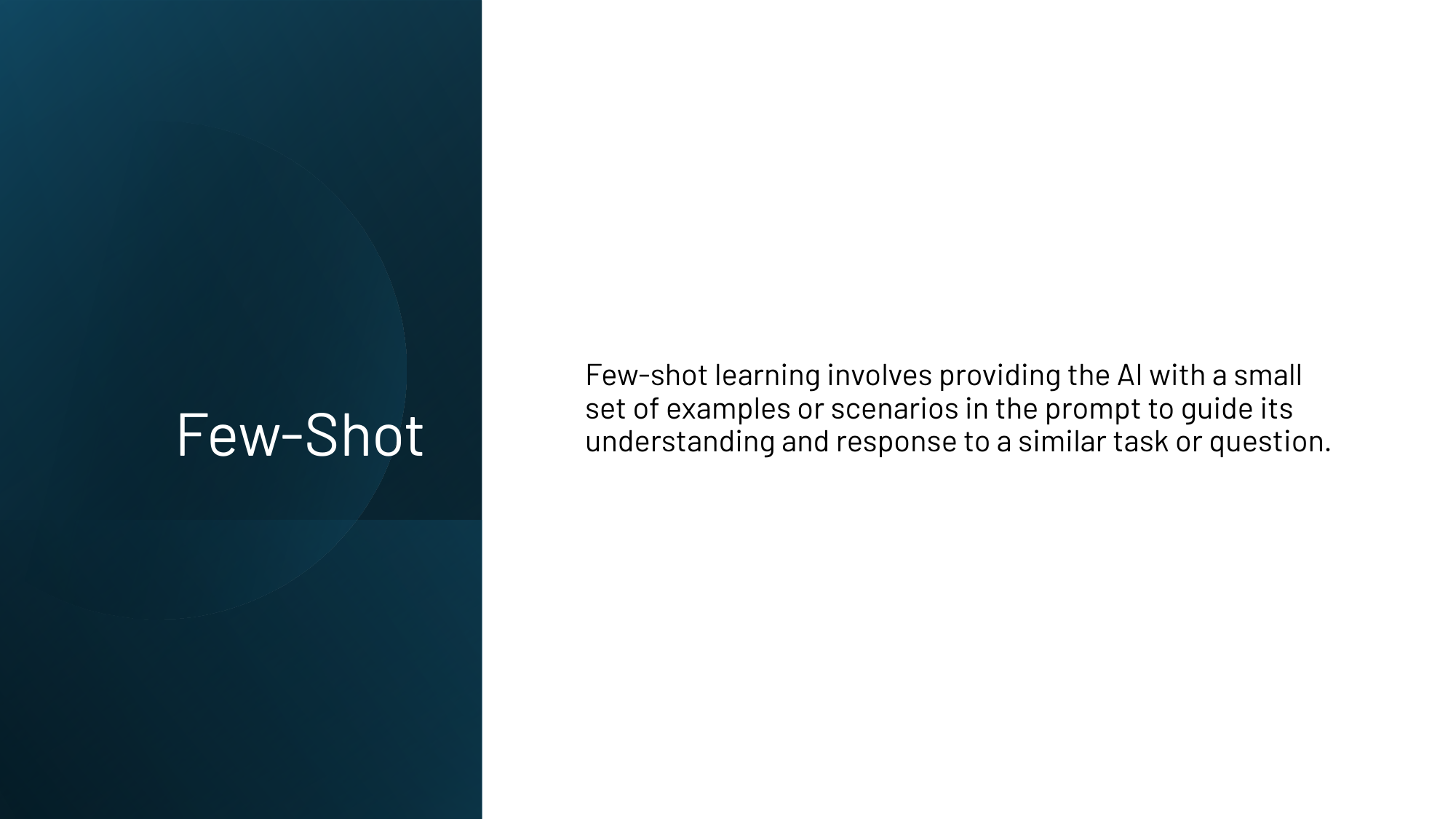

# Few-Shot
Few-shot learning involves providing the AI with a small set of examples or scenarios in the prompt to guide its understanding and response to a similar task or question.